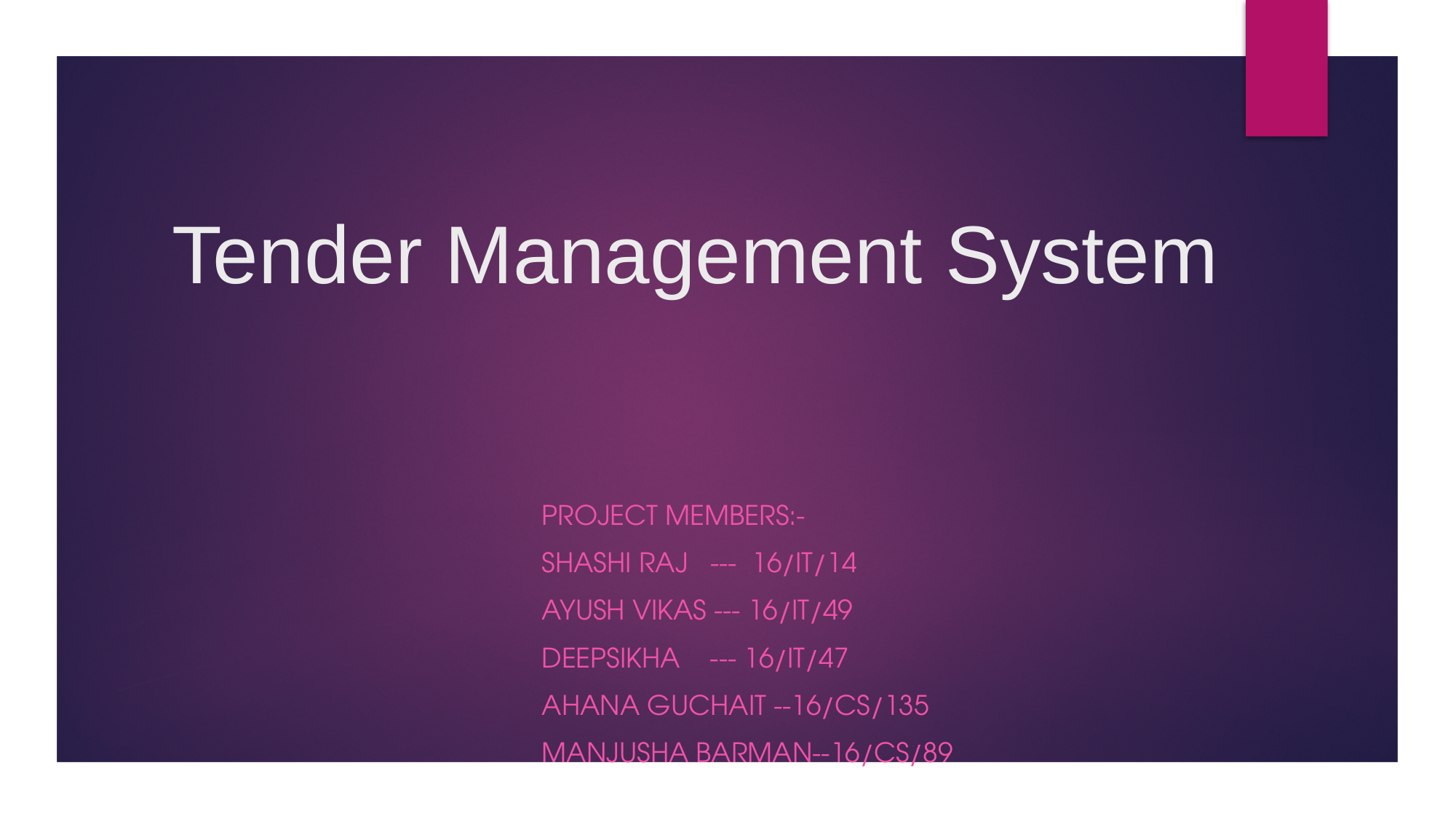

# Tender Management System
Project members:-
SHASHI RAJ   ---  16/IT/14
AYUSH VIKAS --- 16/IT/49
DEEPSIKHA    --- 16/IT/47
AHANA GUCHAIT --16/CS/135
MANJUSHA BARMAN--16/CS/89